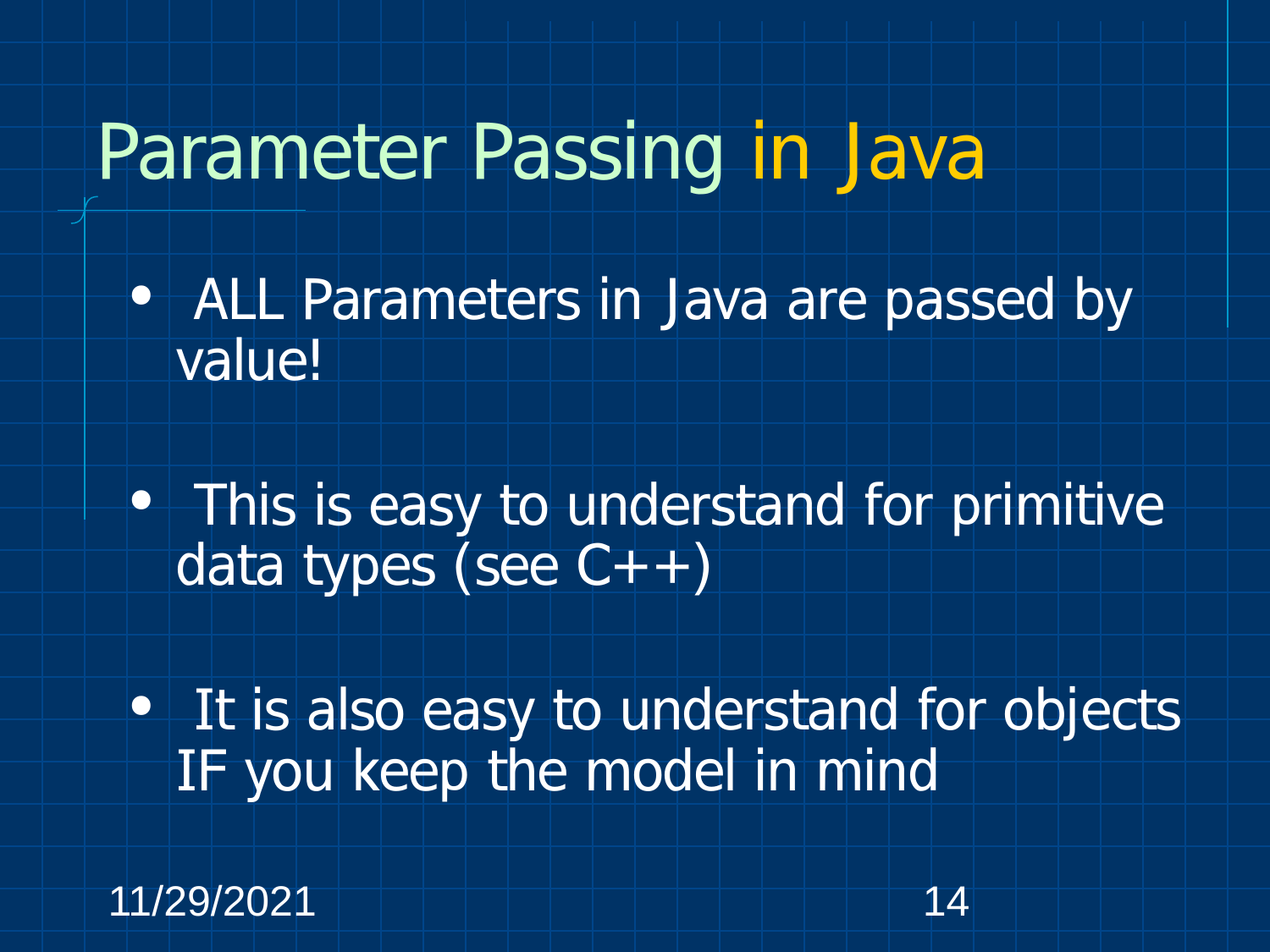

# Parameter Passing in Java
 ALL Parameters in Java are passed by value!

 This is easy to understand for primitive data types (see C++)

 It is also easy to understand for objects IF you keep the model in mind

11/29/2021
14